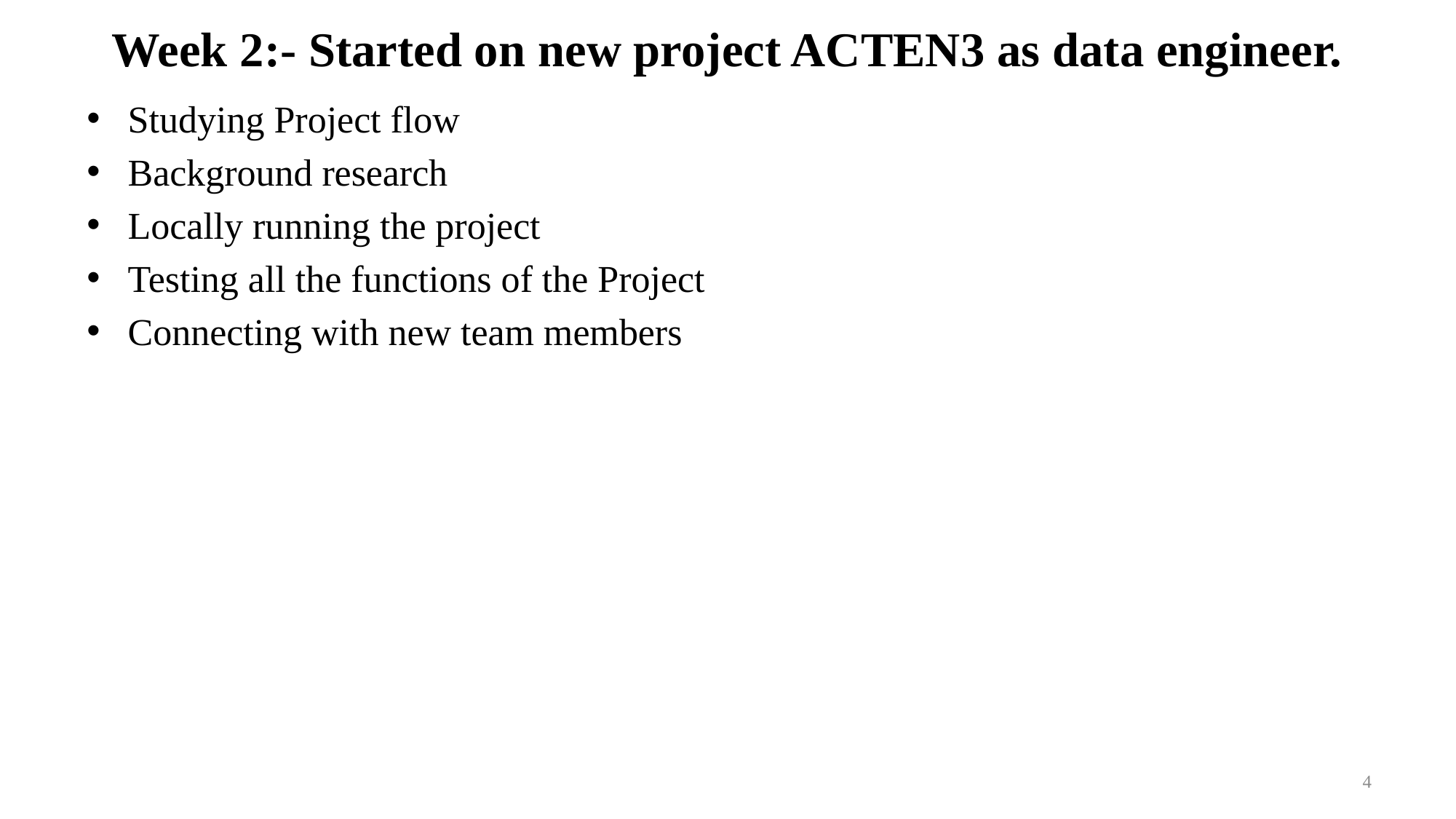

# Week 2:- Started on new project ACTEN3 as data engineer.
Studying Project flow
Background research
Locally running the project
Testing all the functions of the Project
Connecting with new team members
4